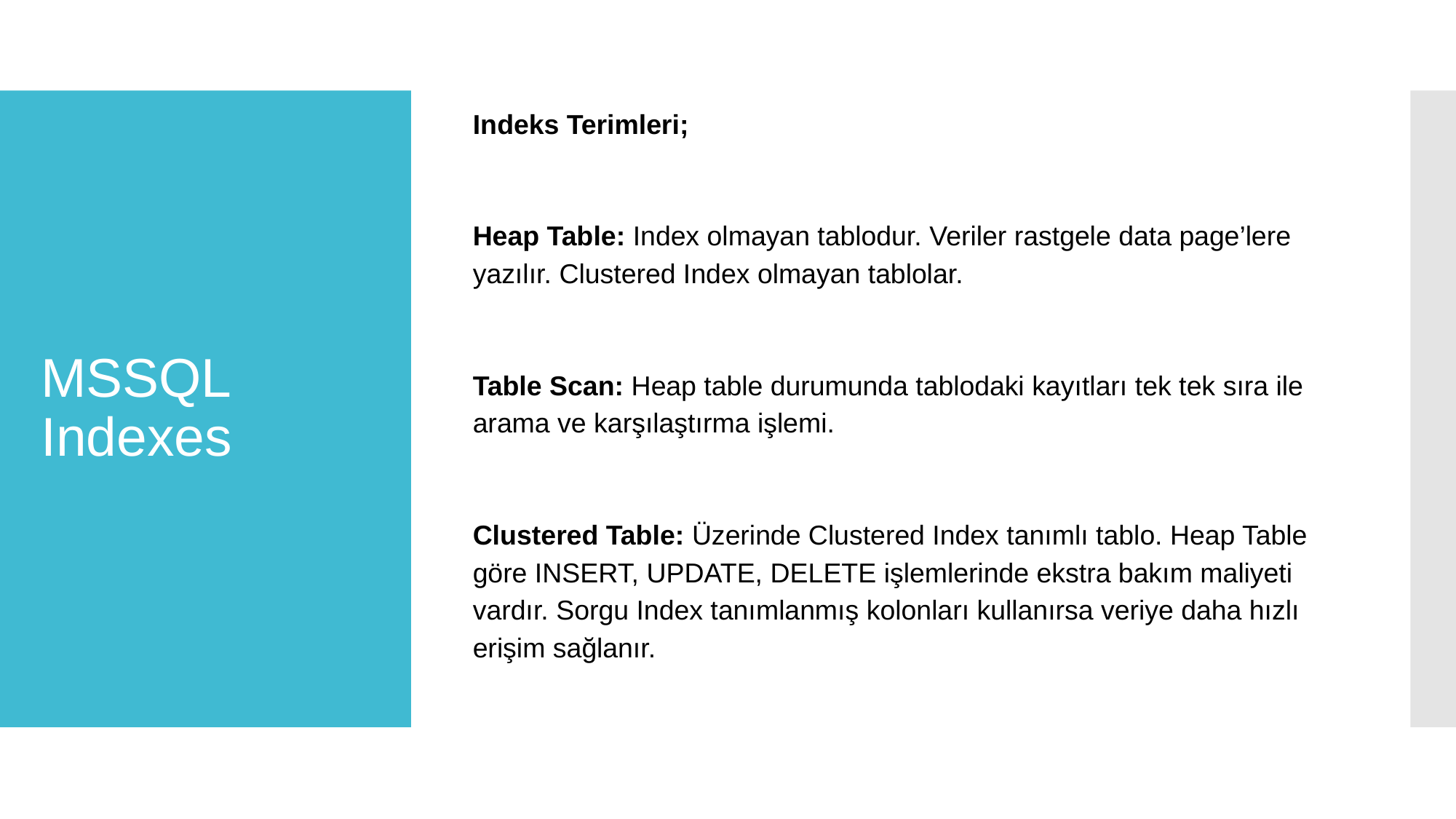

Indeks Terimleri;

Heap Table: Index olmayan tablodur. Veriler rastgele data page’lere yazılır. Clustered Index olmayan tablolar.

Table Scan: Heap table durumunda tablodaki kayıtları tek tek sıra ile arama ve karşılaştırma işlemi.

Clustered Table: Üzerinde Clustered Index tanımlı tablo. Heap Table göre INSERT, UPDATE, DELETE işlemlerinde ekstra bakım maliyeti vardır. Sorgu Index tanımlanmış kolonları kullanırsa veriye daha hızlı erişim sağlanır.

# MSSQL
Indexes